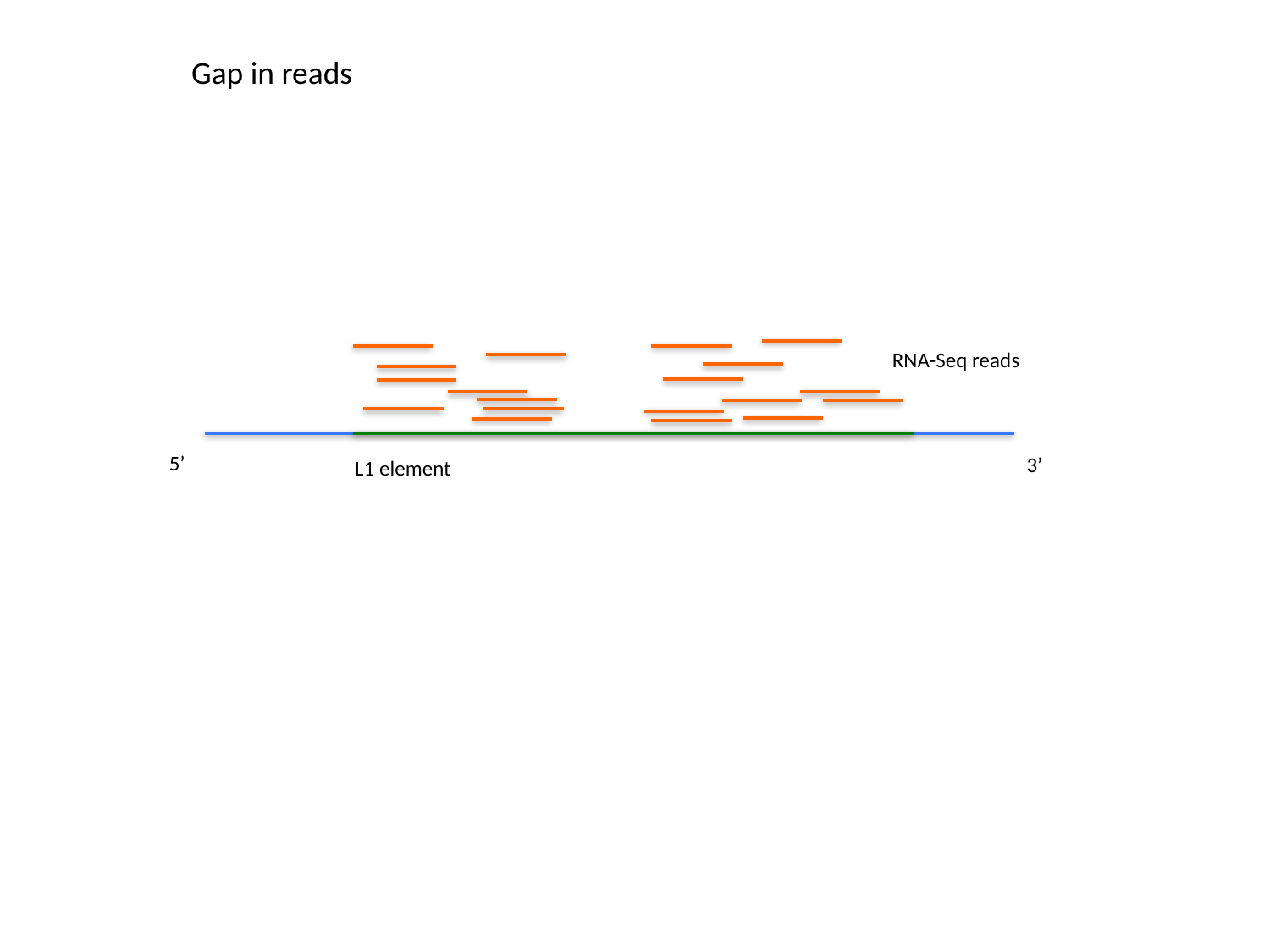

Gap in reads
RNA-Seq reads
5’
3’
L1 element